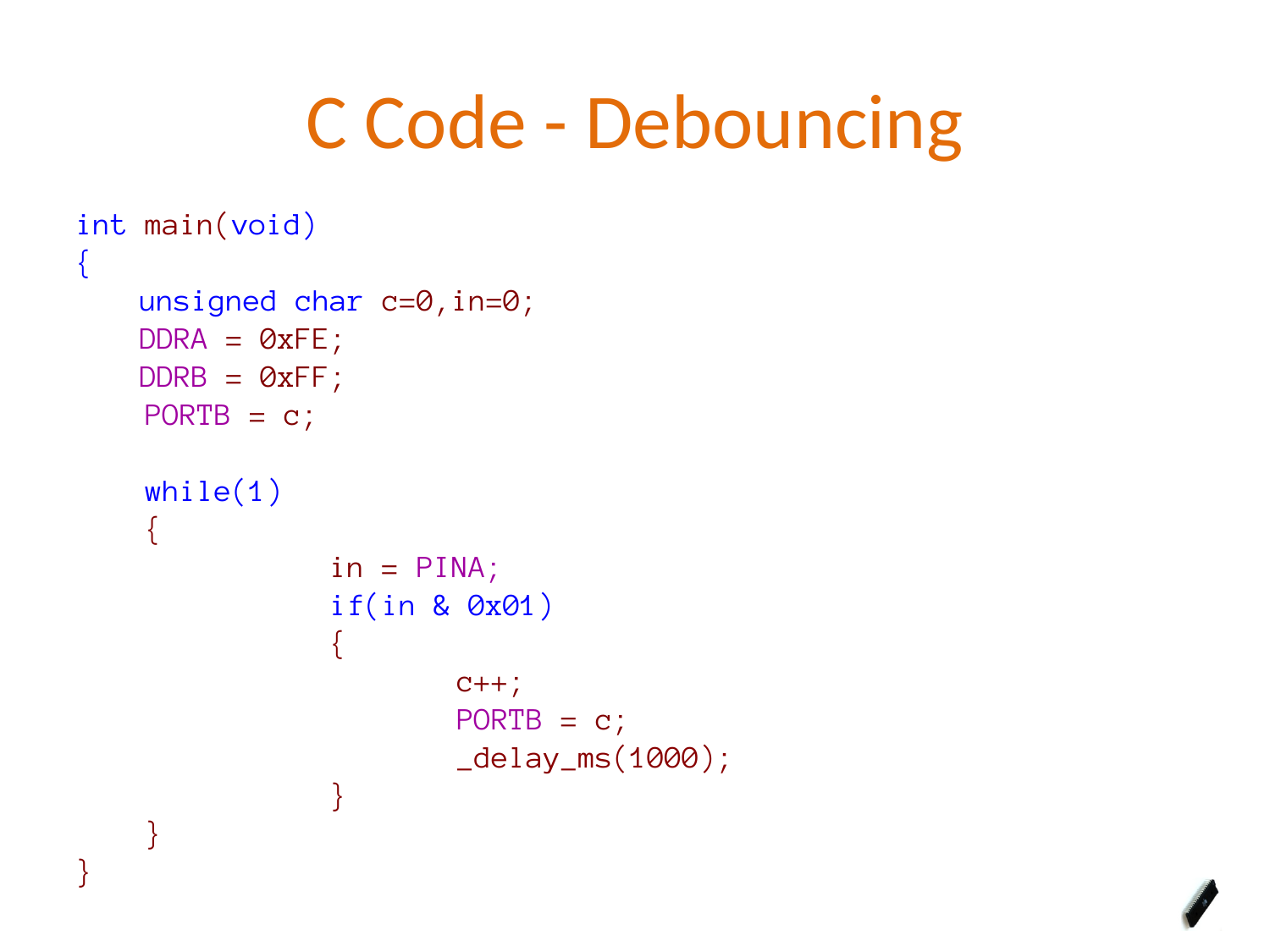

# C Code - Debouncing
int main(void)
{
unsigned char c=0,in=0;
DDRA = 0xFE;
DDRB = 0xFF;
    PORTB = c;

    while(1)
    {
		in = PINA;
		if(in & 0x01)
		{
			c++;
			PORTB = c; 			             			_delay_ms(1000);
		}
    }
}